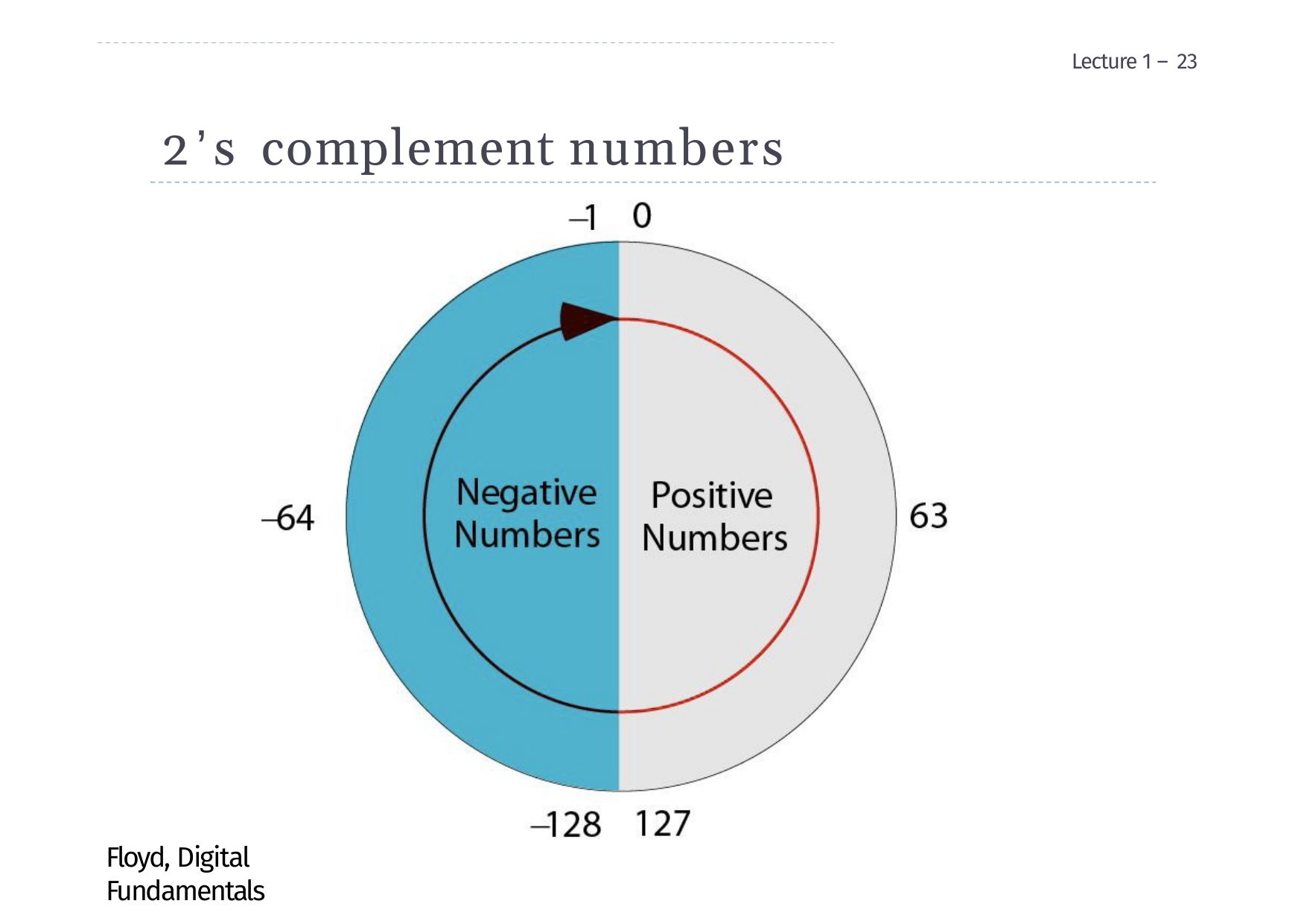

Lecture 1 – 23
# 2’s complement numbers

Floyd, Digital Fundamentals